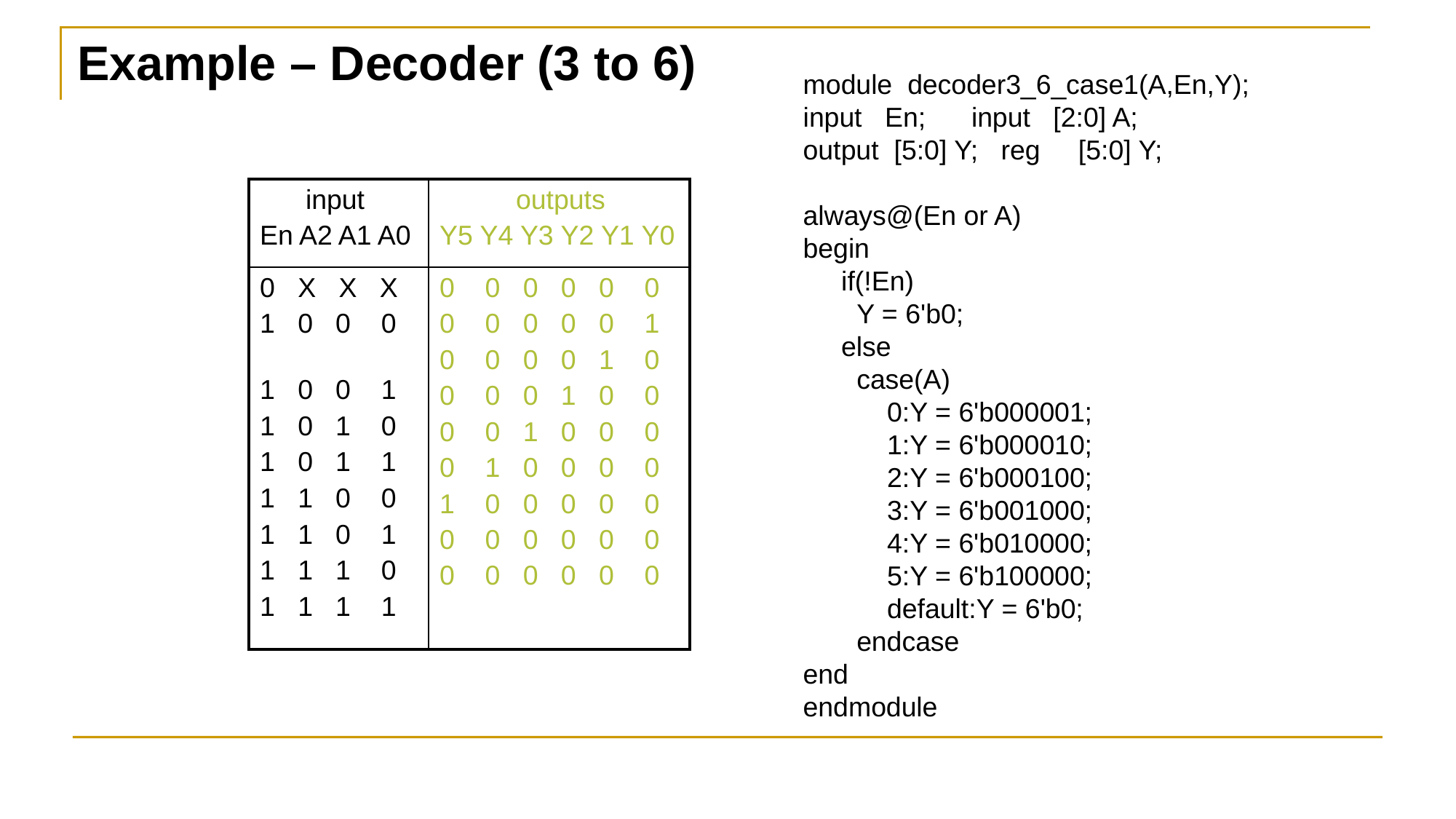

Example – Decoder (3 to 6)
module  decoder3_6_case1(A,En,Y);
input   En;      input   [2:0] A;
output  [5:0] Y;   reg     [5:0] Y;

always@(En or A)
begin
     if(!En)
       Y = 6'b0;
     else
       case(A)
           0:Y = 6'b000001;
           1:Y = 6'b000010;
           2:Y = 6'b000100;
           3:Y = 6'b001000;
           4:Y = 6'b010000;
           5:Y = 6'b100000;
           default:Y = 6'b0;
       endcase
end
endmodule

| input En A2 A1 A0 | outputs Y5 Y4 Y3 Y2 Y1 Y0 |
| --- | --- |
| 0 X X X 1 0 0 0 1 0 0 1 1 0 1 0 1 0 1 1 1 1 0 0 1 1 0 1 1 1 1 0 1 1 1 1 | 0 0 0 0 0 0 0 0 0 0 0 1 0 0 0 0 1 0 0 0 0 1 0 0 0 0 1 0 0 0 0 1 0 0 0 0 1 0 0 0 0 0 0 0 0 0 0 0 0 0 0 0 0 0 |